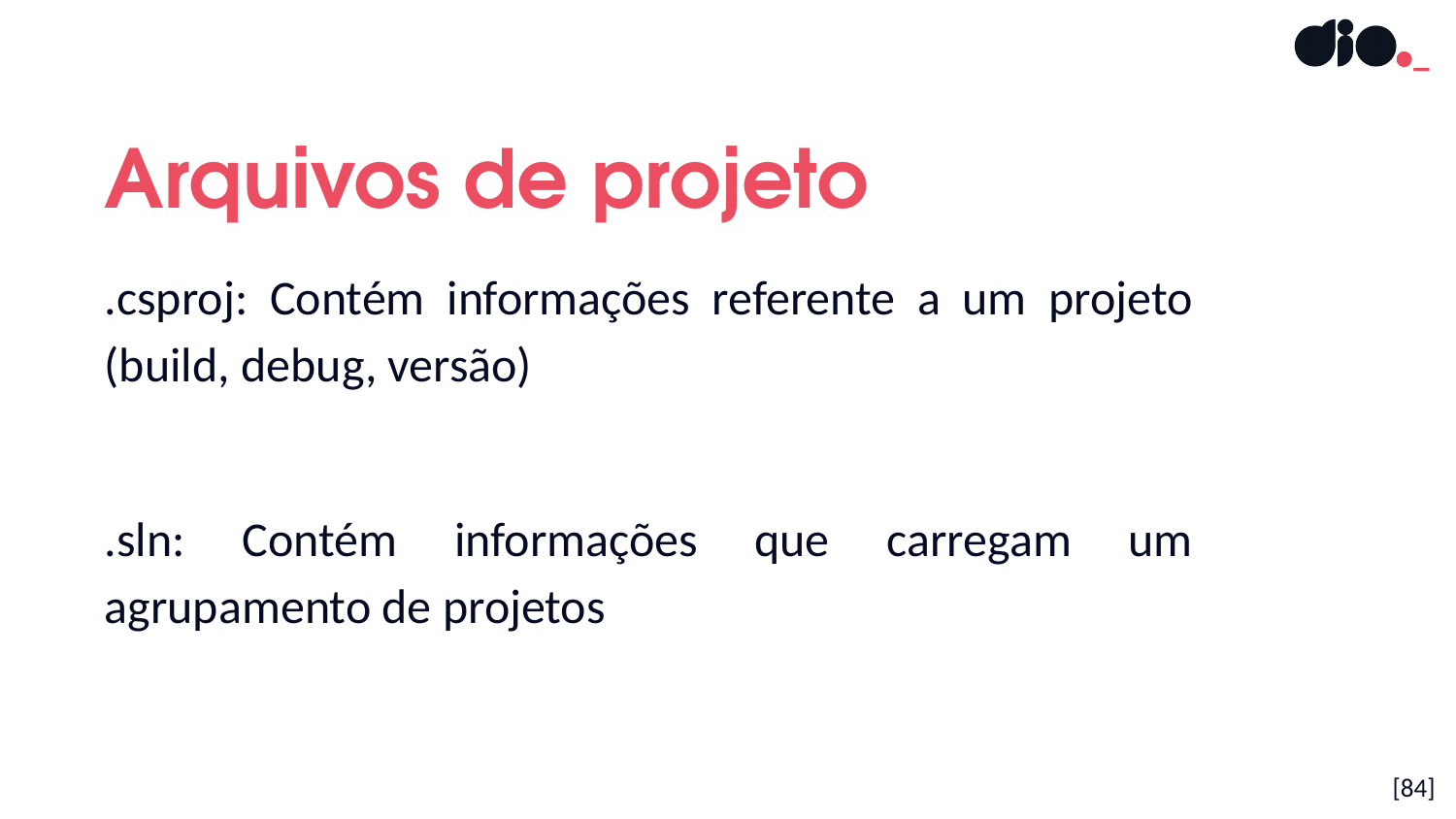

Arquivos de projeto
.csproj: Contém informações referente a um projeto (build, debug, versão)

.sln: Contém informações que carregam um agrupamento de projetos
[84]